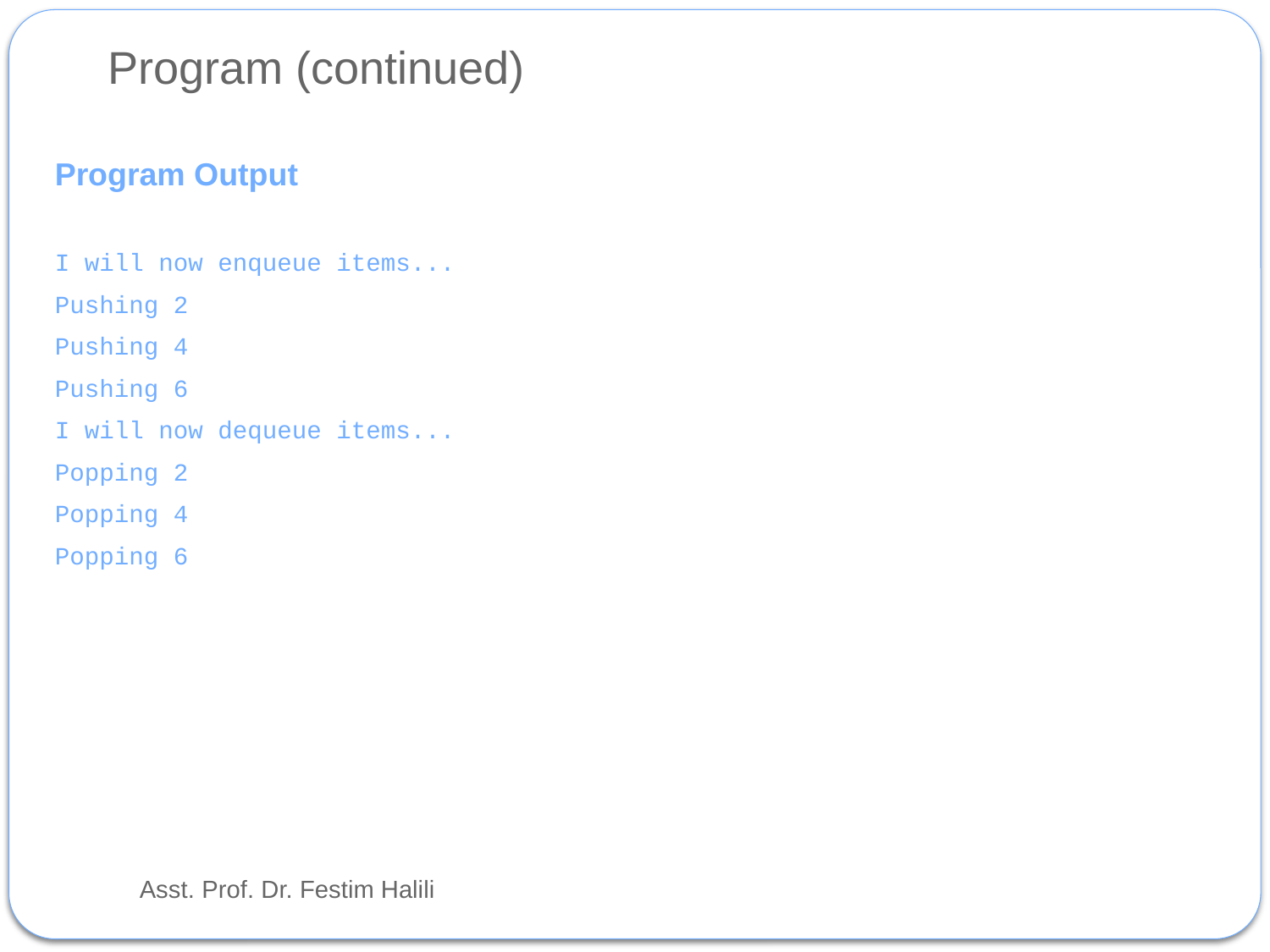

# Program (continued)
Program Output

I will now enqueue items...
Pushing 2
Pushing 4
Pushing 6
I will now dequeue items...
Popping 2
Popping 4
Popping 6

Asst. Prof. Dr. Festim Halili